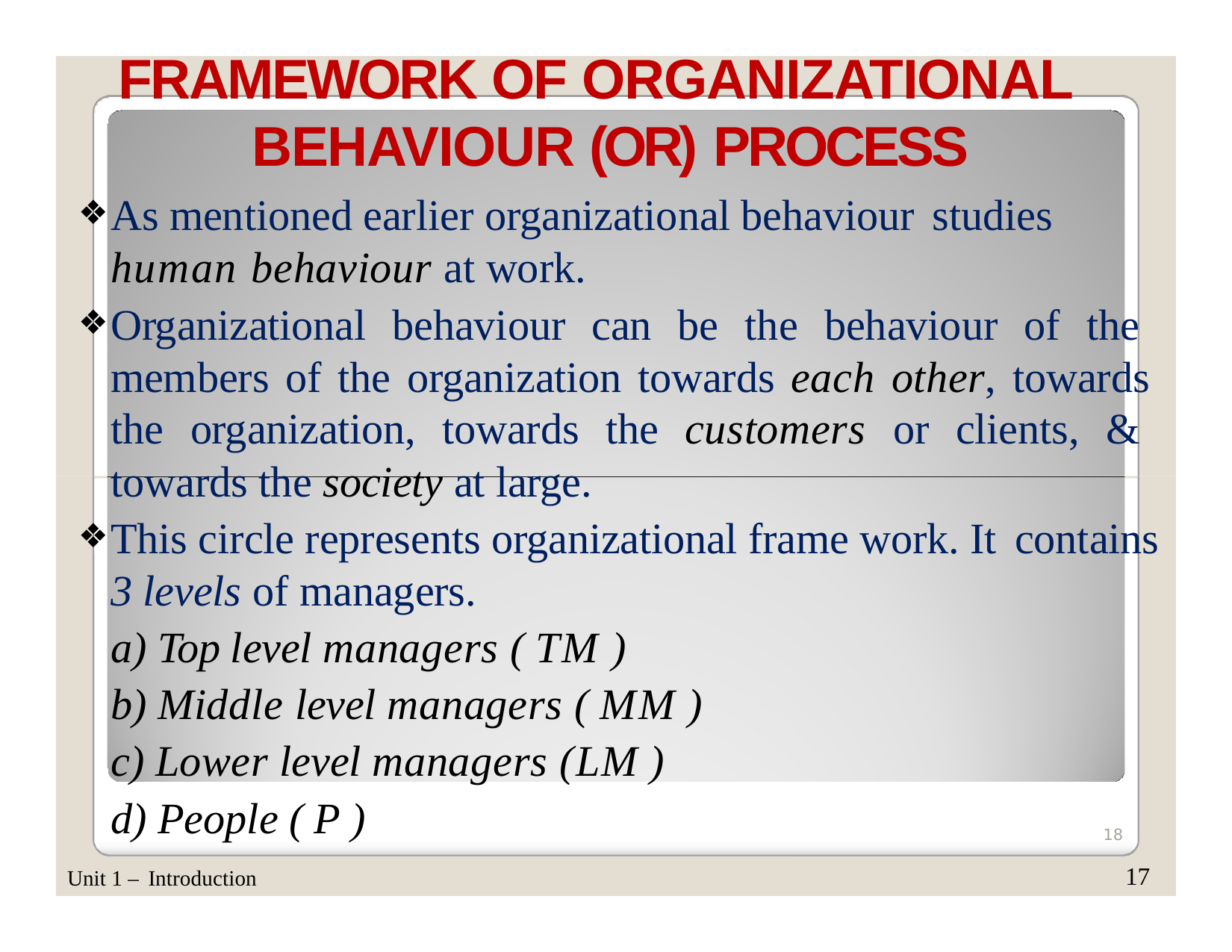

# FRAMEWORK OF ORGANIZATIONAL  BEHAVIOUR (OR) PROCESS

As mentioned earlier organizational behaviour studies
human behaviour at work.
Organizational behaviour can be the behaviour of the  members of the organization towards each other, towards  the organization, towards the customers or clients, &  towards the society at large.
This circle represents organizational frame work. It contains
3 levels of managers.
Top level managers ( TM )
Middle level managers ( MM )
Lower level managers (LM )

d) People ( P )
18
17
Unit 1 – Introduction